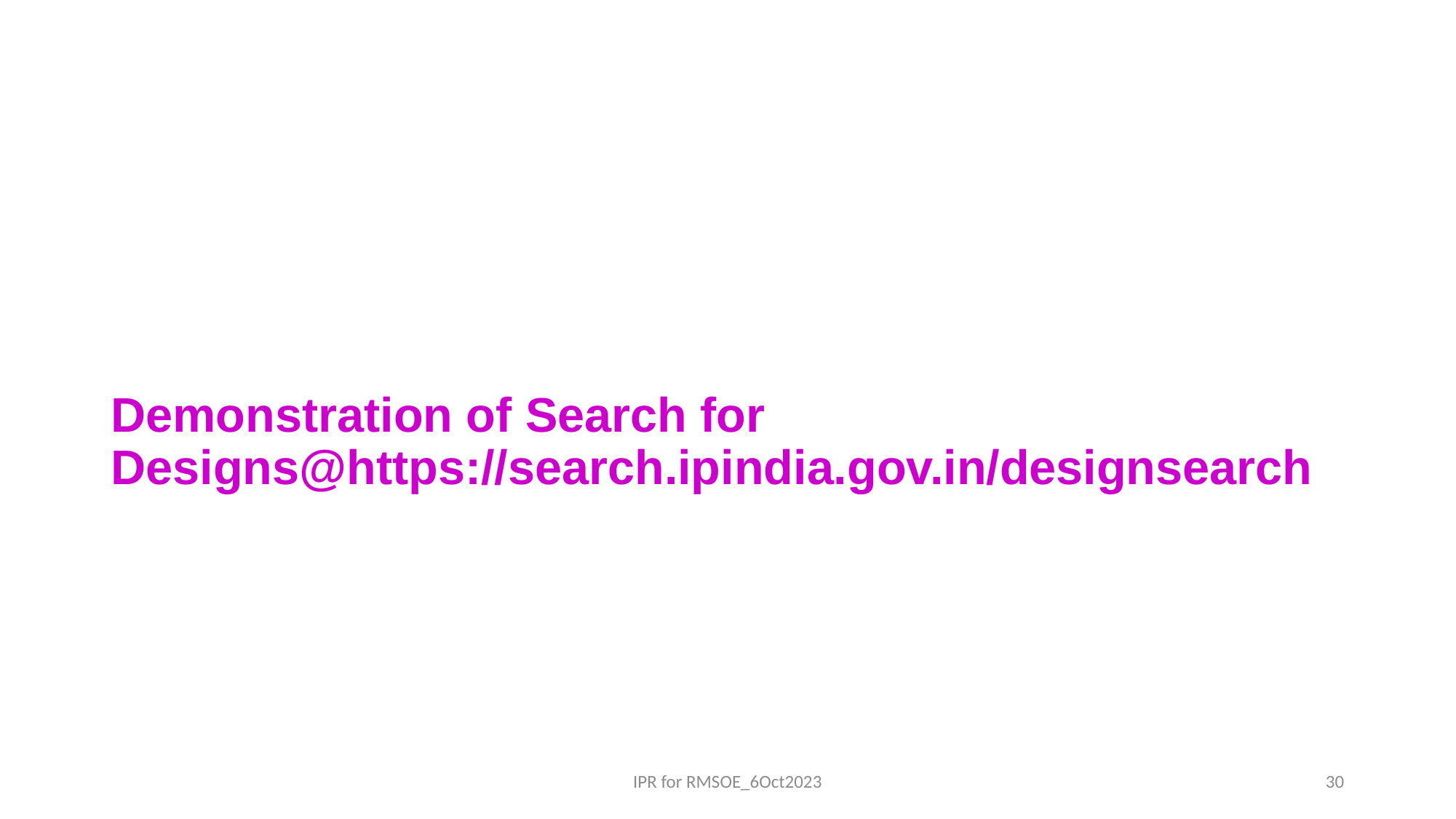

# Demonstration of Search for Designs@https://search.ipindia.gov.in/designsearch
IPR for RMSOE_6Oct2023
30